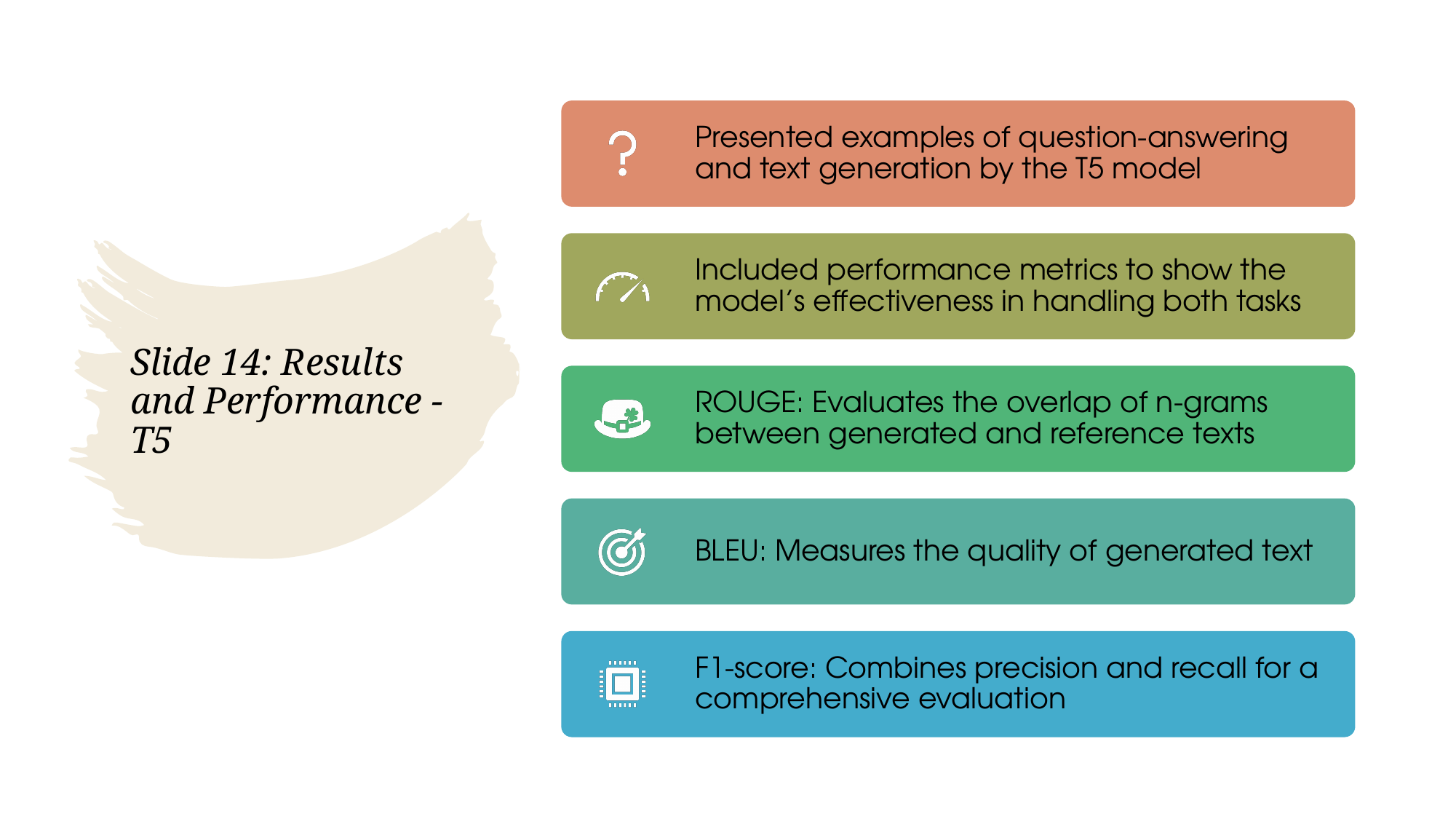

Presented examples of question-answering and text generation by the T5 model
Included performance metrics to show the model’s effectiveness in handling both tasks
ROUGE: Evaluates the overlap of n-grams between generated and reference texts
BLEU: Measures the quality of generated text
F1-score: Combines precision and recall for a comprehensive evaluation

# Slide 14: Results and Performance - T5